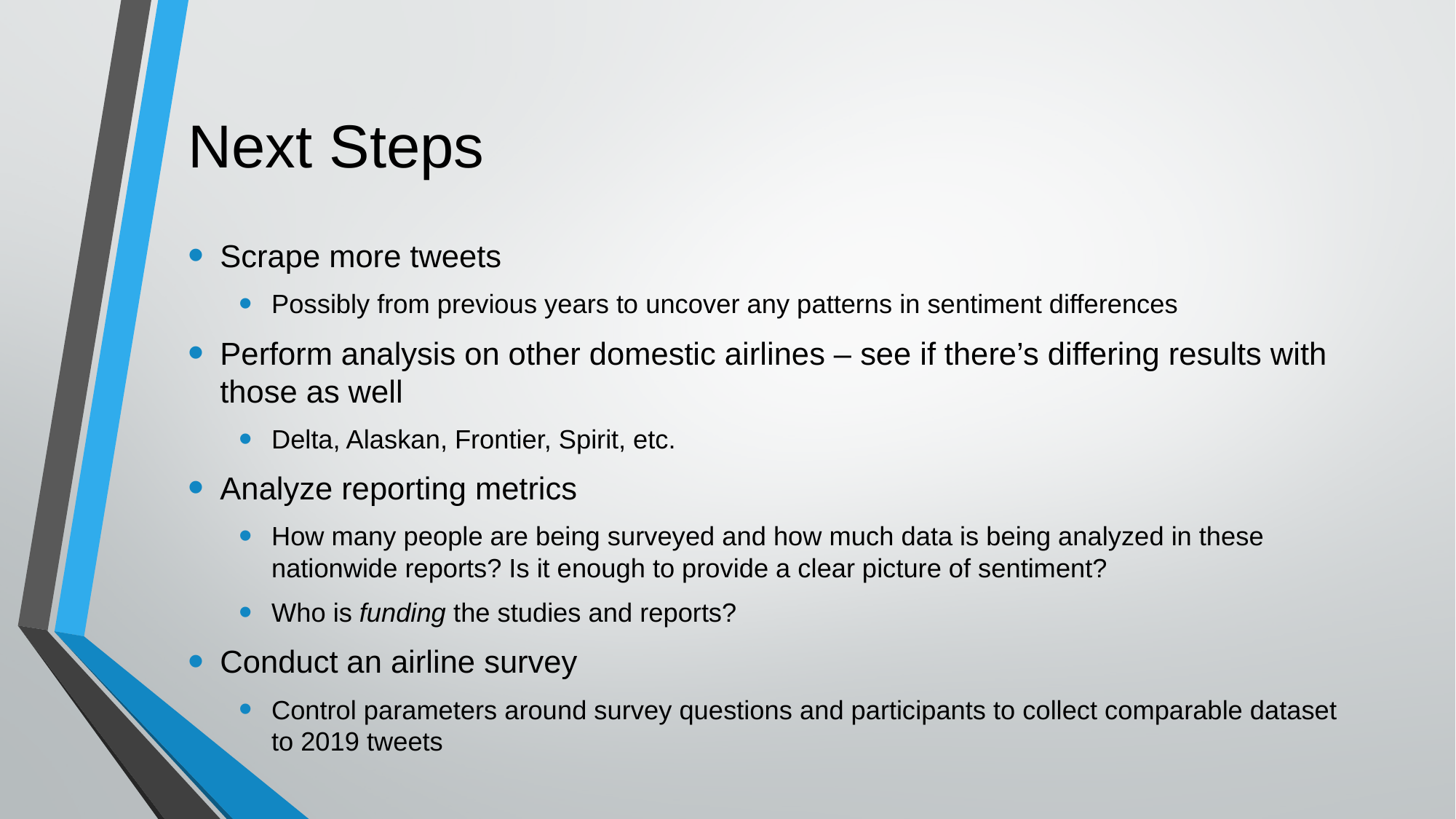

# Next Steps
Scrape more tweets
Possibly from previous years to uncover any patterns in sentiment differences
Perform analysis on other domestic airlines – see if there’s differing results with those as well
Delta, Alaskan, Frontier, Spirit, etc.
Analyze reporting metrics
How many people are being surveyed and how much data is being analyzed in these nationwide reports? Is it enough to provide a clear picture of sentiment?
Who is funding the studies and reports?
Conduct an airline survey
Control parameters around survey questions and participants to collect comparable dataset to 2019 tweets